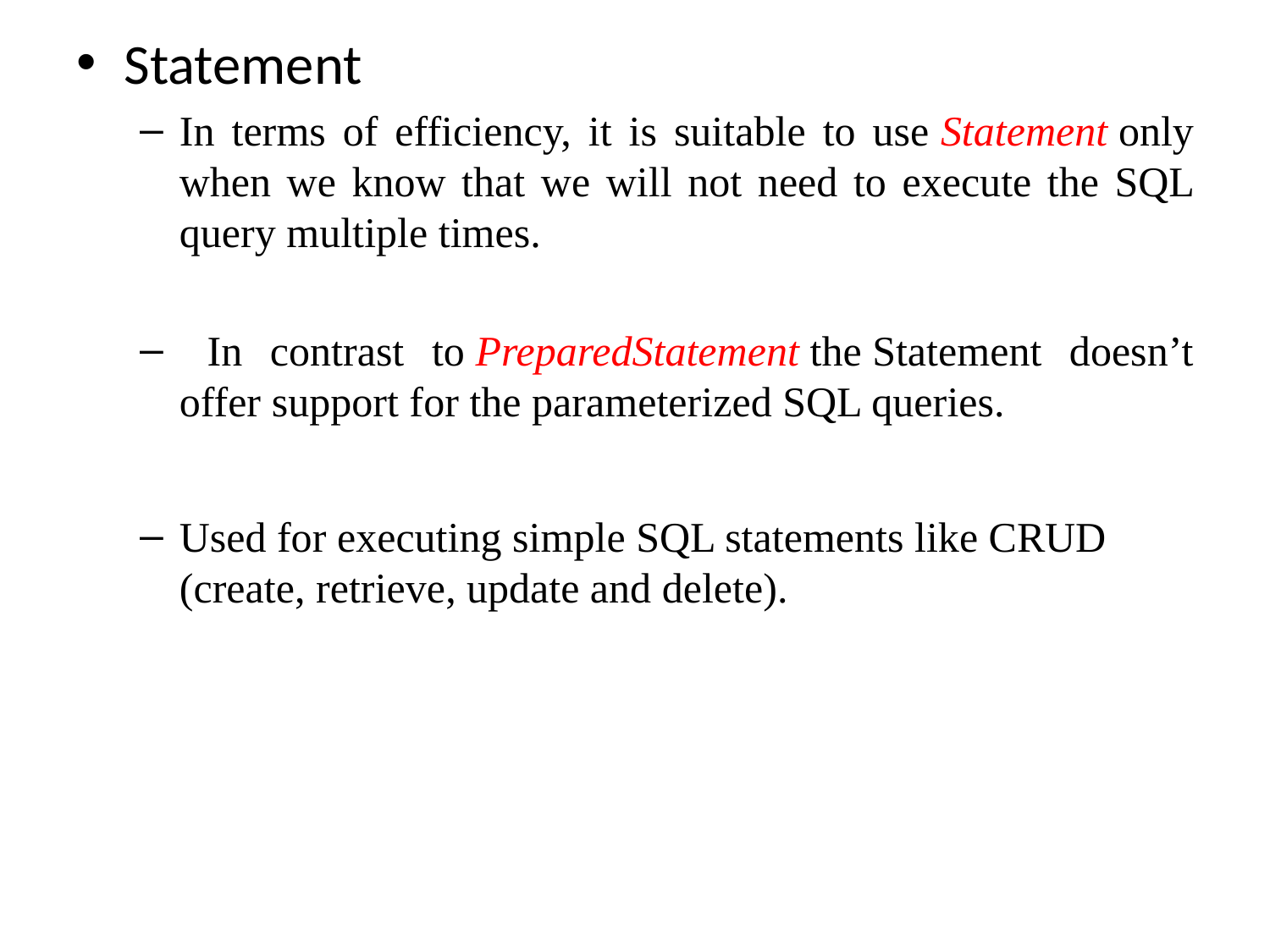

Statement
In terms of efficiency, it is suitable to use Statement only when we know that we will not need to execute the SQL query multiple times.

 In contrast to PreparedStatement the Statement doesn’t offer support for the parameterized SQL queries.

Used for executing simple SQL statements like CRUD (create, retrieve, update and delete).